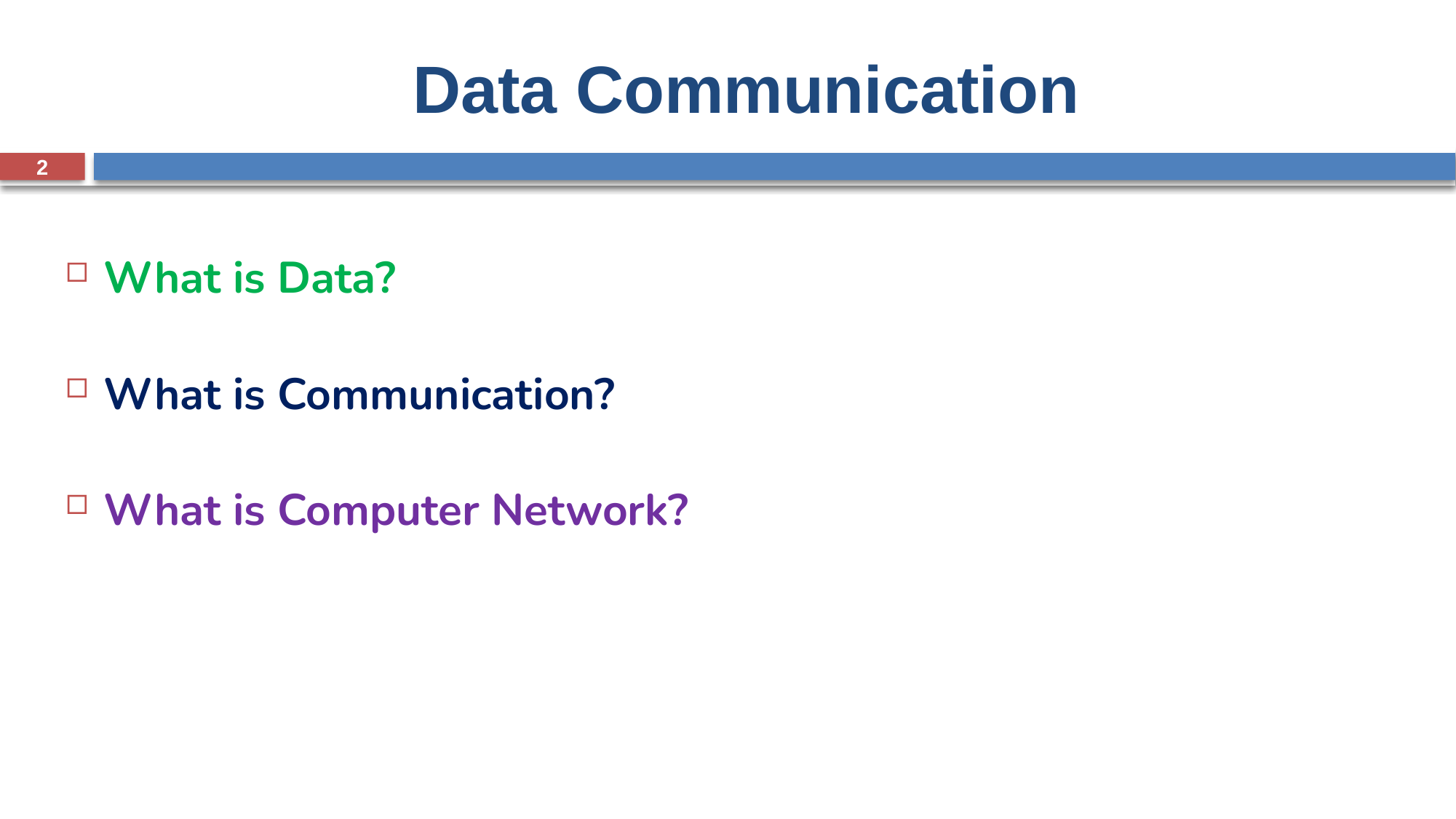

# Data Communication
2
What is Data?
What is Communication?
What is Computer Network?